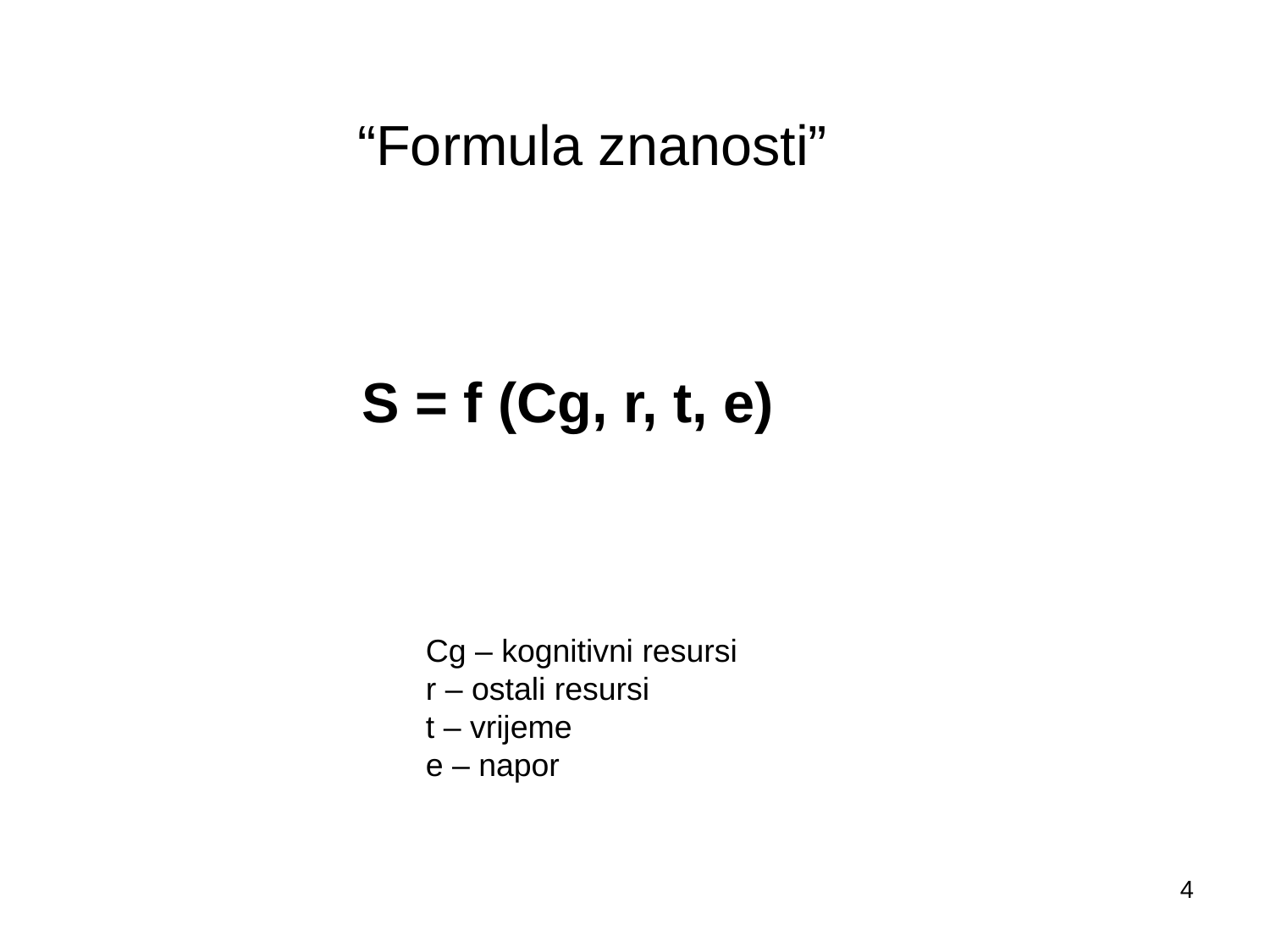

# “Formula znanosti”
S = f (Cg, r, t, e)
Cg – kognitivni resursi
r – ostali resursi
t – vrijeme
e – napor
4